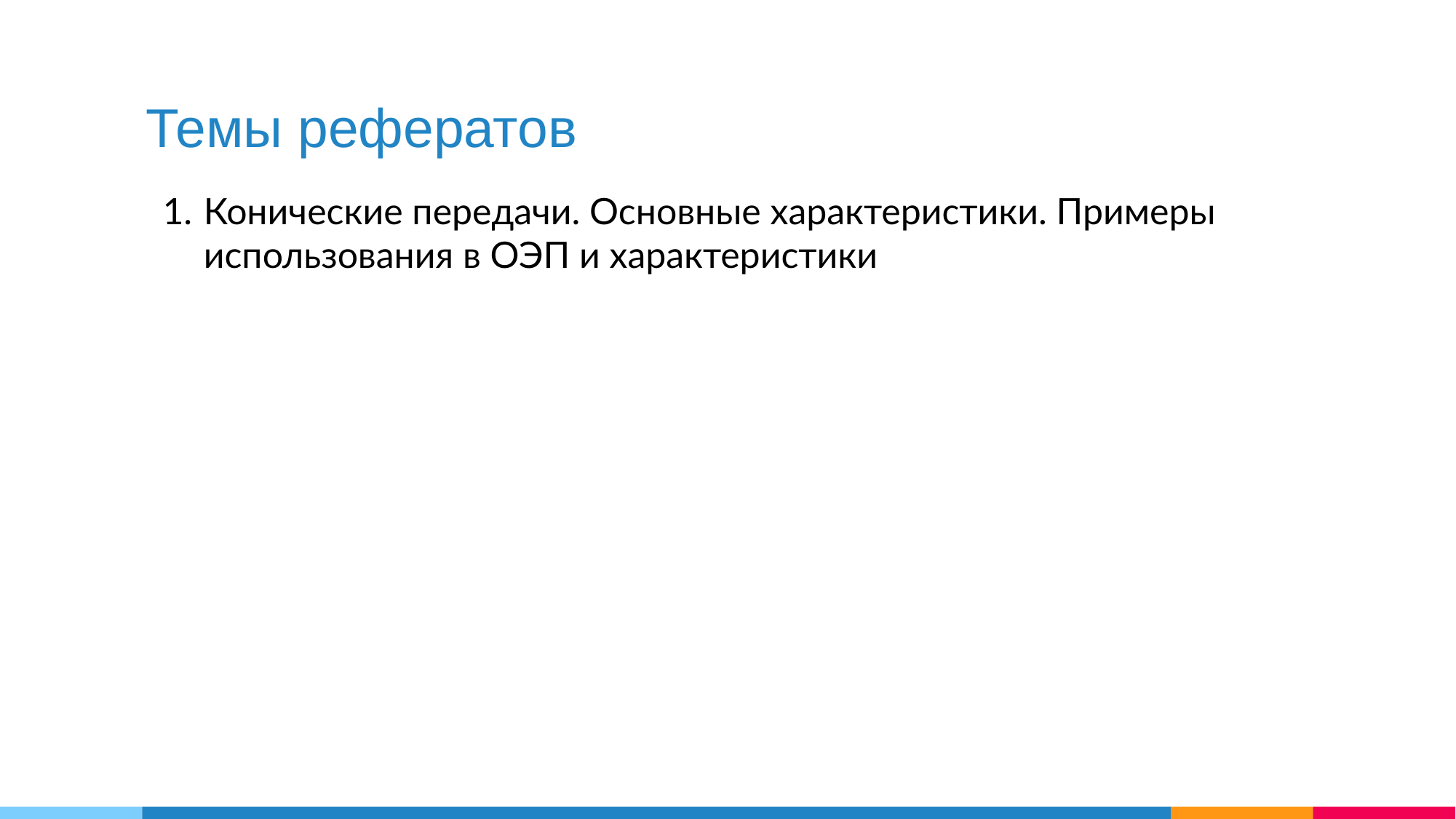

Темы рефератов
Конические передачи. Основные характеристики. Примеры использования в ОЭП и характеристики